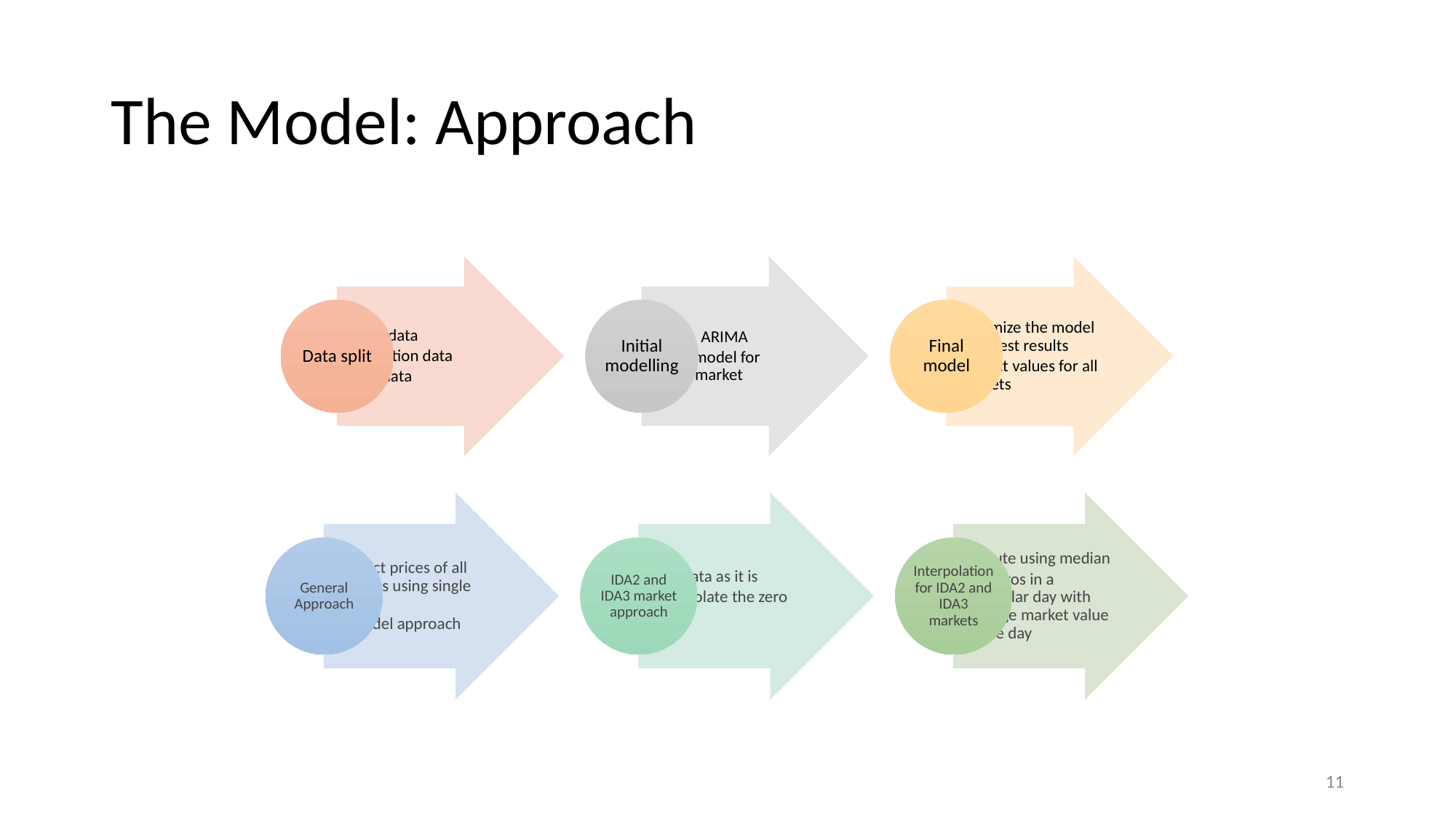

# The Model: Approach
 Train data
 Validation data
 Test data
Data split
 LSTM, ARIMA
 Build model for single market
Initial
modelling
 Optimize the model with best results
 Predict values for all markets
Final model
 Predict prices of all markets using single model
 3 model approach
General Approach
 Use data as it is
 Interpolate the zero values
IDA2 and IDA3 market approach
 Impute using median
 Fill zeros in a particular day with average market value of the day
Interpolation for IDA2 and IDA3 markets
11